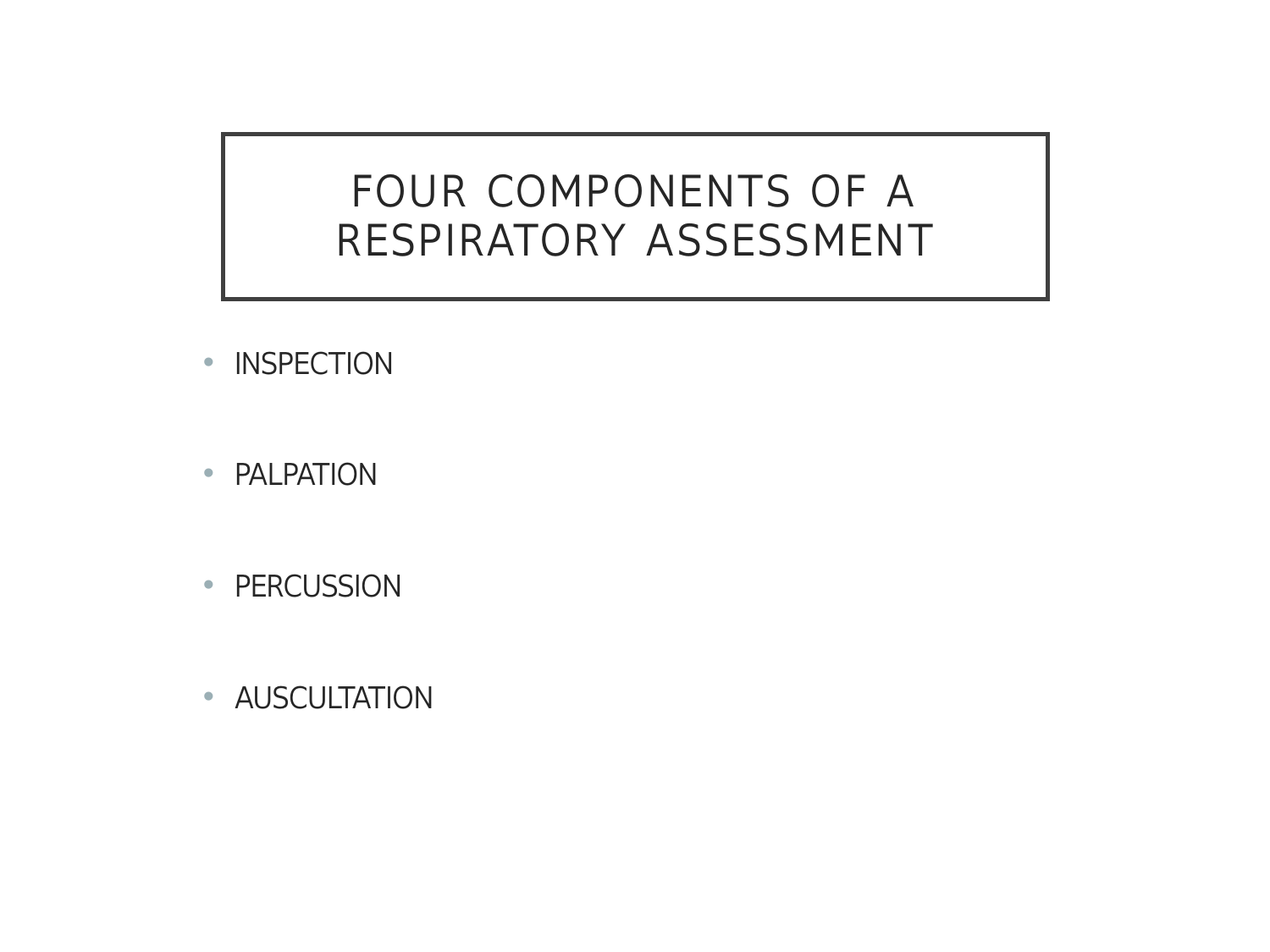

# FOUR COMPONENTS OF A RESPIRATORY ASSESSMENT
INSPECTION

PALPATION

PERCUSSION

AUSCULTATION